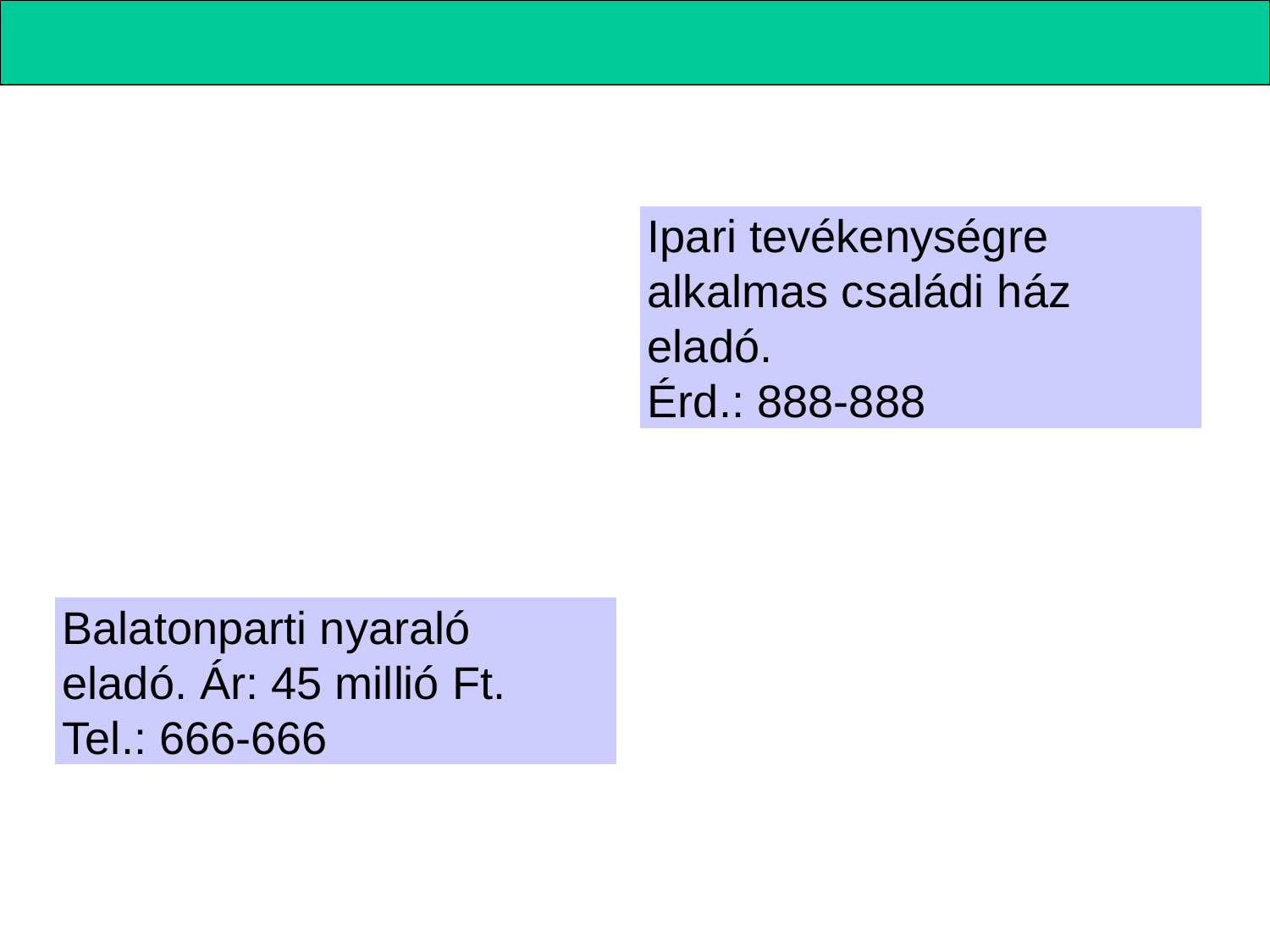

Ipari tevékenységre alkalmas családi ház eladó.
Érd.: 888-888
Balatonparti nyaraló eladó. Ár: 45 millió Ft.
Tel.: 666-666